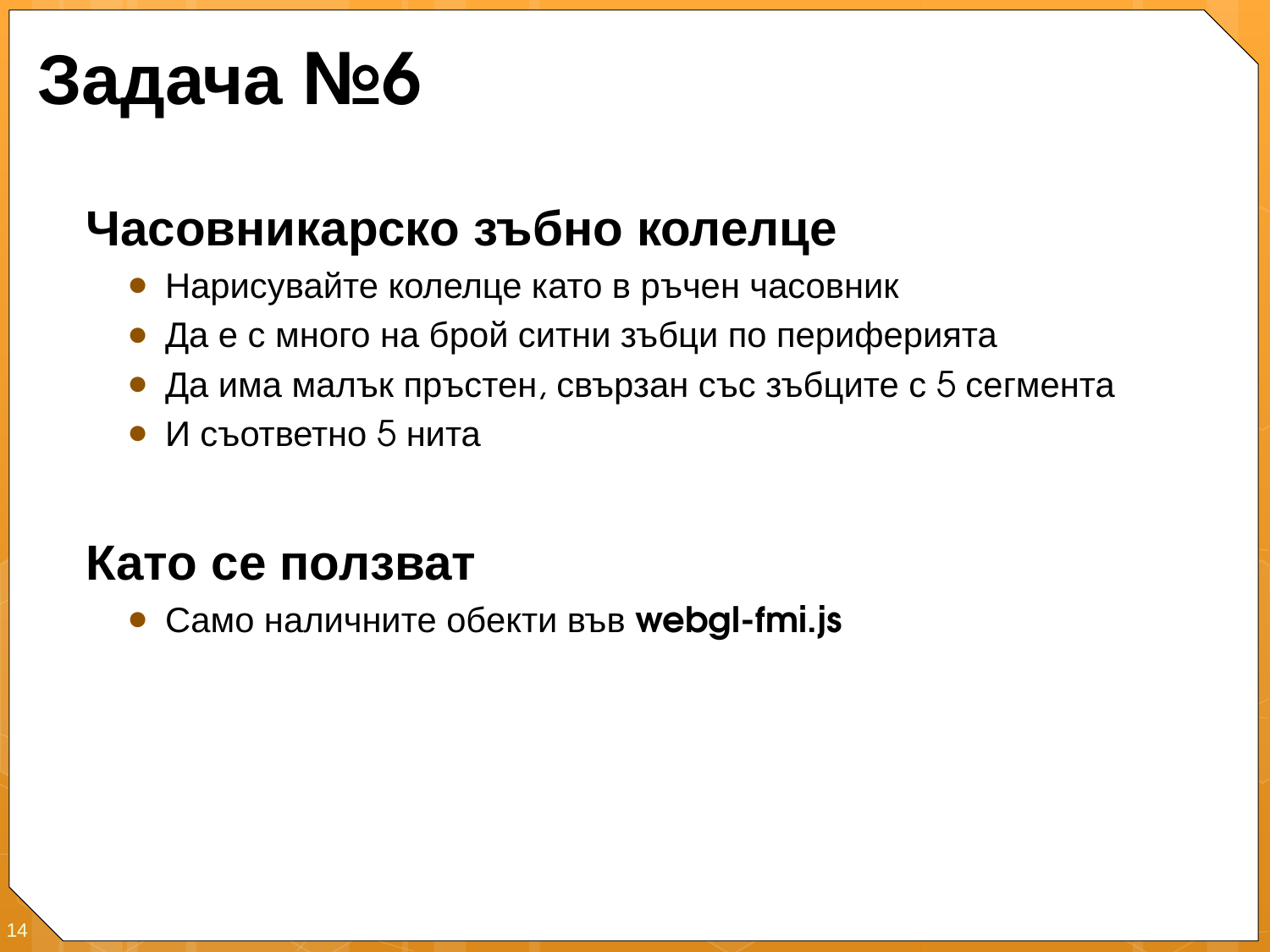

# Задача №6
Часовникарско зъбно колелце
Нарисувайте колелце като в ръчен часовник
Да е с много на брой ситни зъбци по периферията
Да има малък пръстен, свързан със зъбците с 5 сегмента
И съответно 5 нита

Като се ползват
Само наличните обекти във webgl-fmi.js